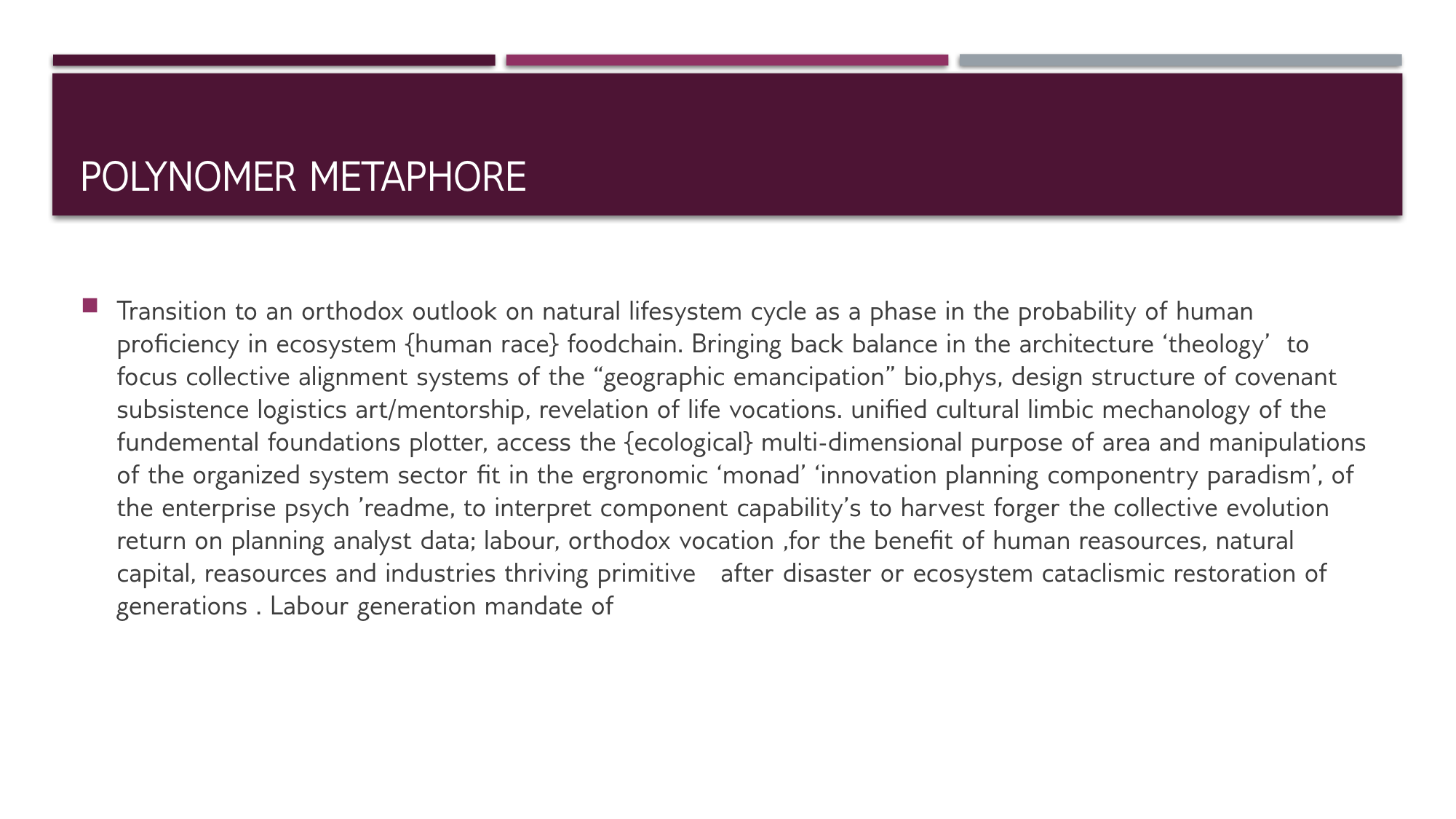

# Polynomer Metaphore
Transition to an orthodox outlook on natural lifesystem cycle as a phase in the probability of human proficiency in ecosystem {human race} foodchain. Bringing back balance in the architecture ‘theology’  to focus collective alignment systems of the “geographic emancipation” bio,phys, design structure of covenant subsistence logistics art/mentorship, revelation of life vocations. unified cultural limbic mechanology of the fundemental foundations plotter, access the {ecological} multi-dimensional purpose of area and manipulations of the organized system sector fit in the ergronomic ‘monad’ ‘innovation planning componentry paradism’, of the enterprise psych ’readme, to interpret component capability’s to harvest forger the collective evolution return on planning analyst data; labour, orthodox vocation ,for the benefit of human reasources, natural capital, reasources and industries thriving primitive   after disaster or ecosystem cataclismic restoration of generations . Labour generation mandate of